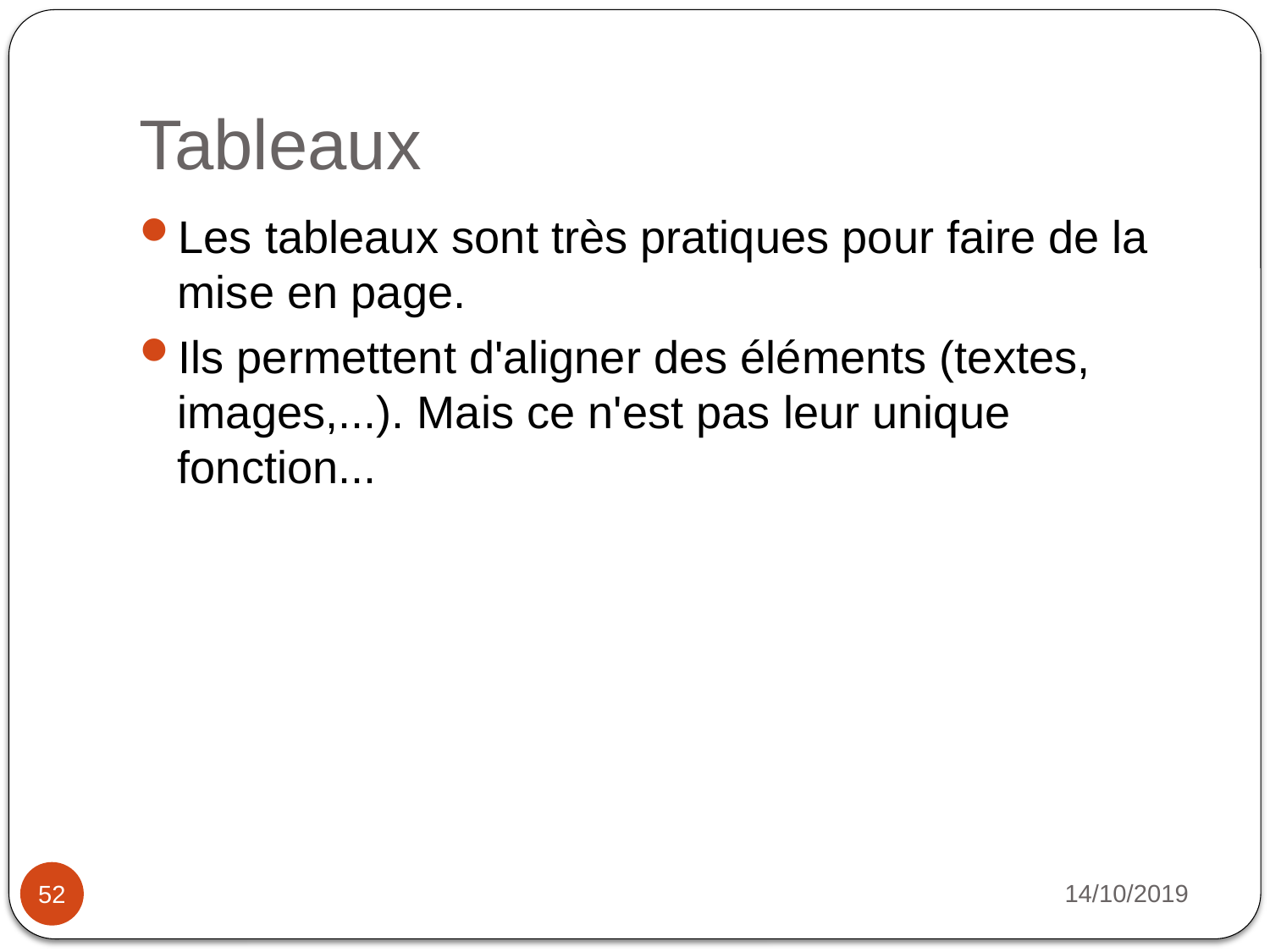

# Tableaux
Les tableaux sont très pratiques pour faire de la mise en page.
Ils permettent d'aligner des éléments (textes, images,...). Mais ce n'est pas leur unique fonction...

14/10/2019
52